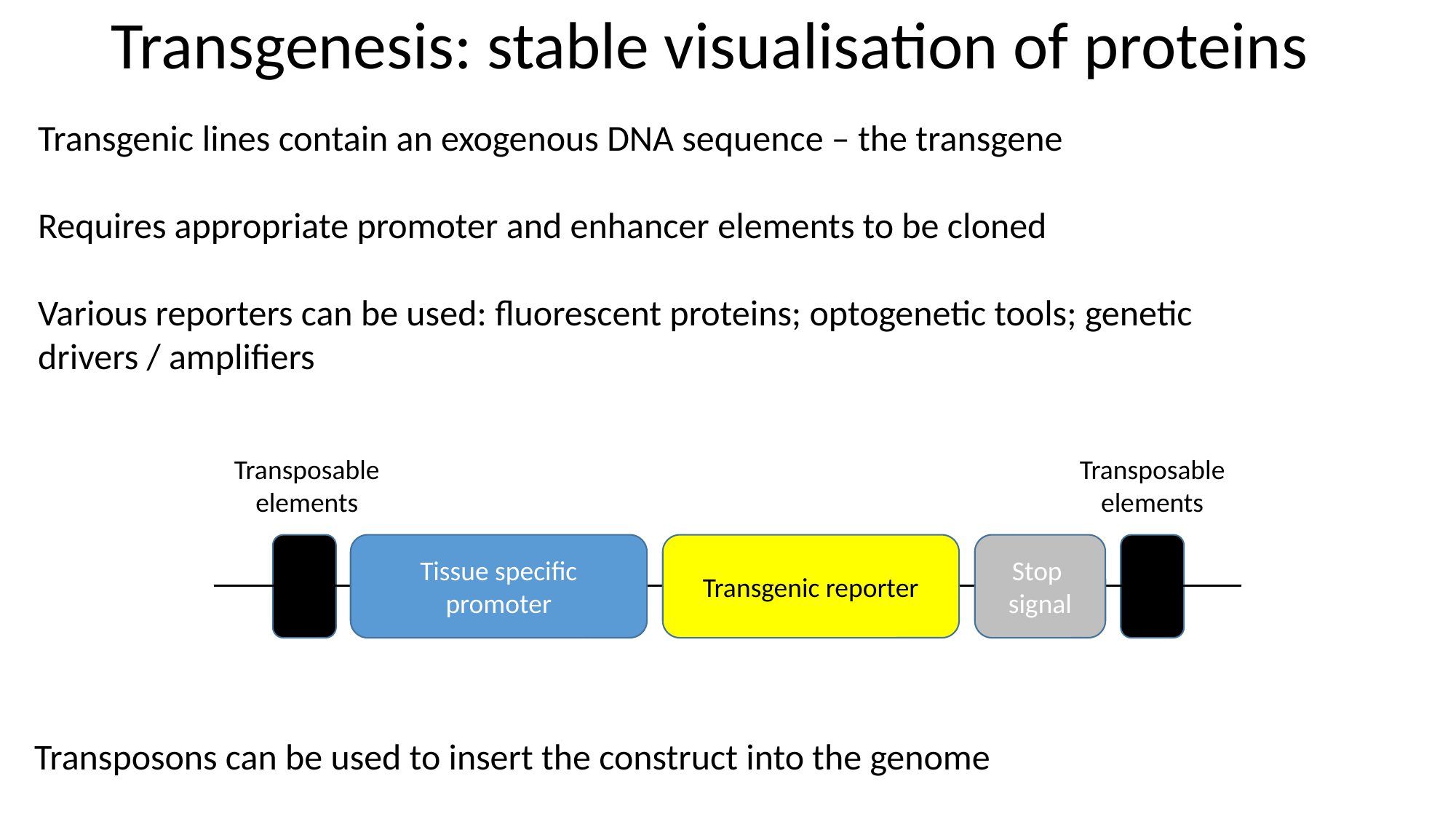

# Transgenesis: stable visualisation of proteins
Transgenic lines contain an exogenous DNA sequence – the transgene

Requires appropriate promoter and enhancer elements to be cloned

Various reporters can be used: fluorescent proteins; optogenetic tools; genetic
drivers / amplifiers
Transposable
elements
Transposable
elements

Tissue specific promoter
Transgenic reporter
Stop
signal

Transposons can be used to insert the construct into the genome